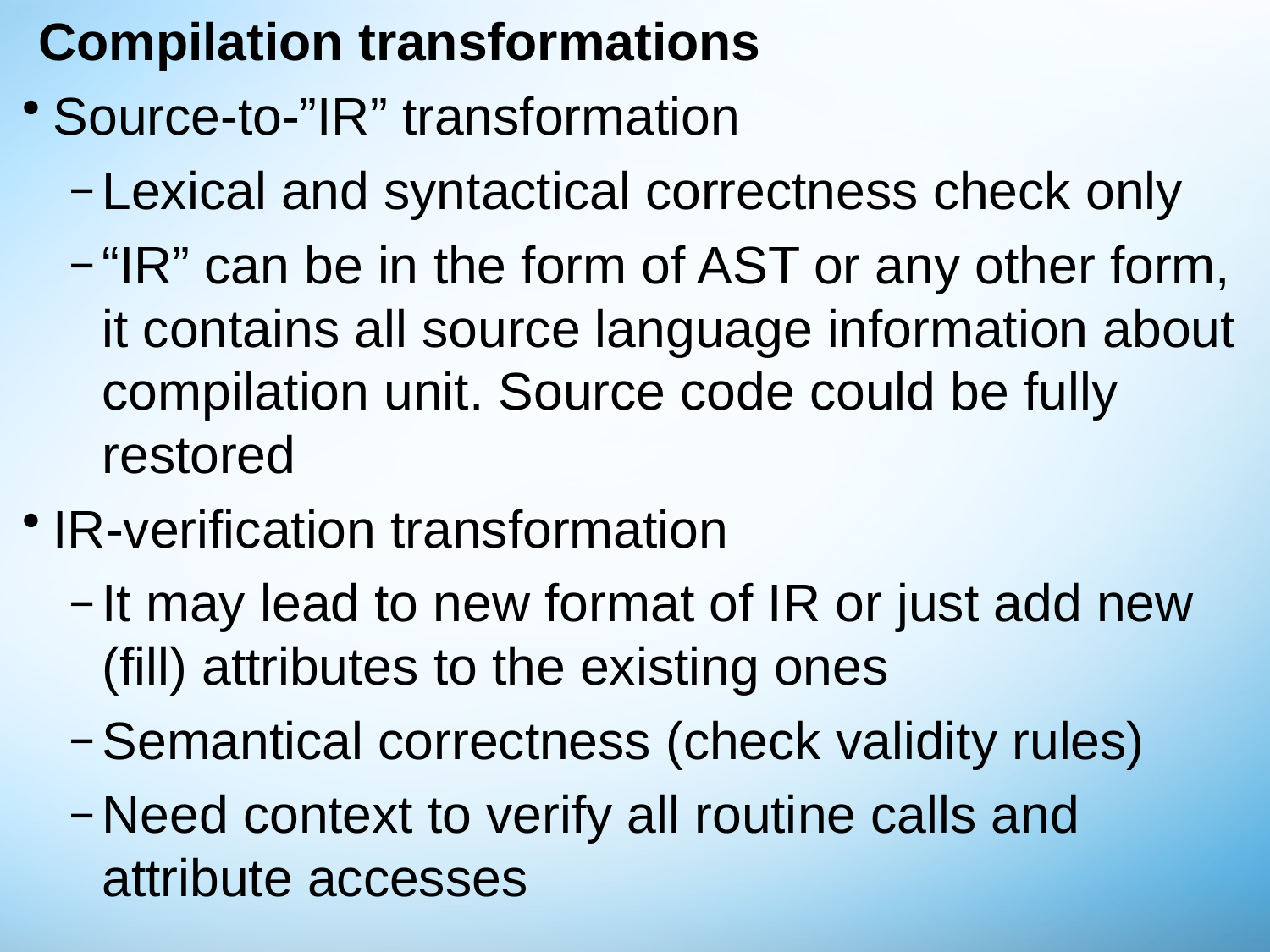

# Compilation transformations
Source-to-”IR” transformation
Lexical and syntactical correctness check only
“IR” can be in the form of AST or any other form, it contains all source language information about compilation unit. Source code could be fully restored
IR-verification transformation
It may lead to new format of IR or just add new (fill) attributes to the existing ones
Semantical correctness (check validity rules)
Need context to verify all routine calls and attribute accesses